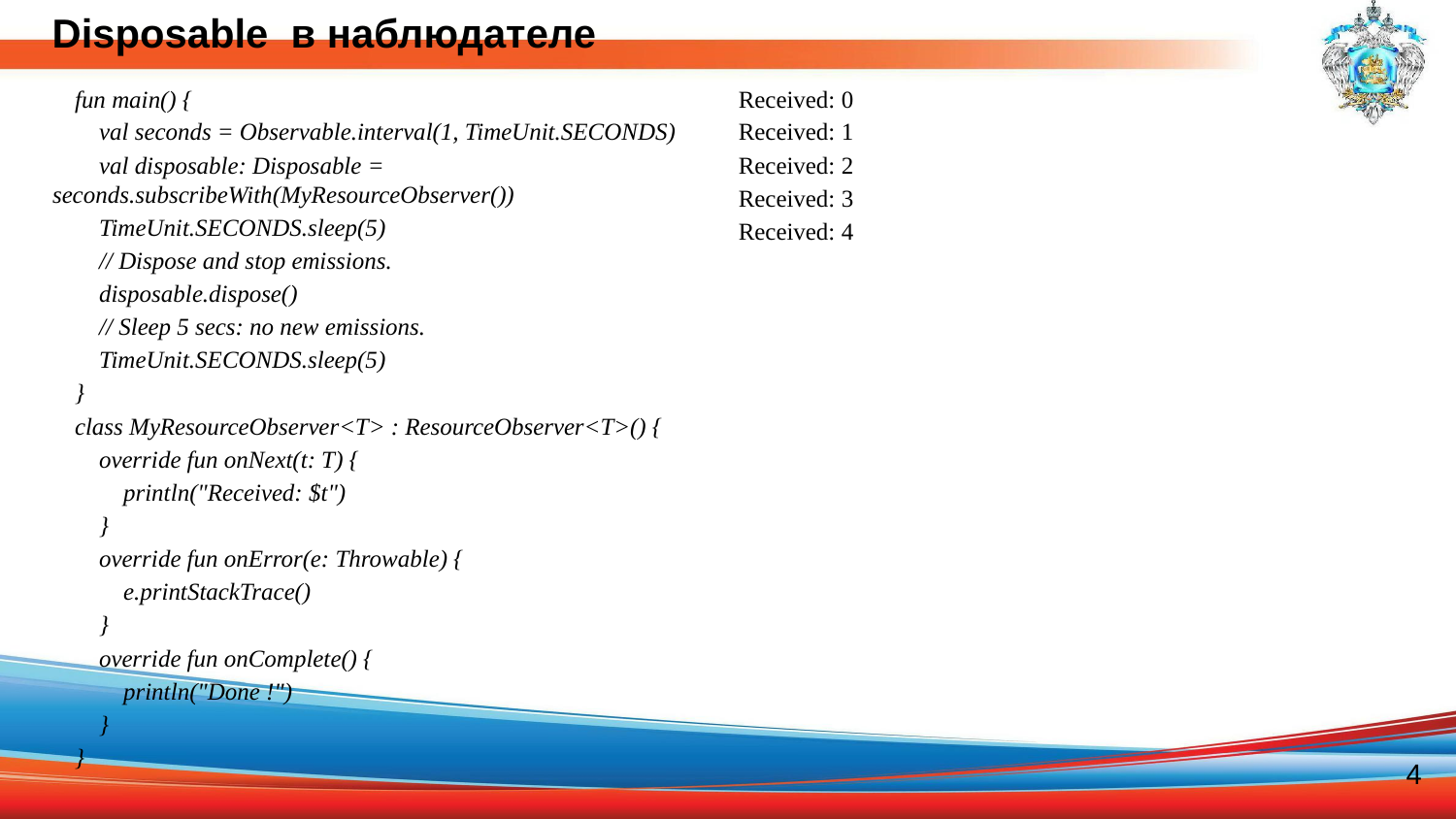

Disposable  в наблюдателе
fun main() {
    val seconds = Observable.interval(1, TimeUnit.SECONDS)
    val disposable: Disposable = seconds.subscribeWith(MyResourceObserver())
    TimeUnit.SECONDS.sleep(5)
    // Dispose and stop emissions.
    disposable.dispose()
    // Sleep 5 secs: no new emissions.
    TimeUnit.SECONDS.sleep(5)
}
class MyResourceObserver<T> : ResourceObserver<T>() {
    override fun onNext(t: T) {
        println("Received: $t")
    }
    override fun onError(e: Throwable) {
        e.printStackTrace()
    }
    override fun onComplete() {
        println("Done !")
    }
}
Received: 0
Received: 1
Received: 2
Received: 3
Received: 4
4